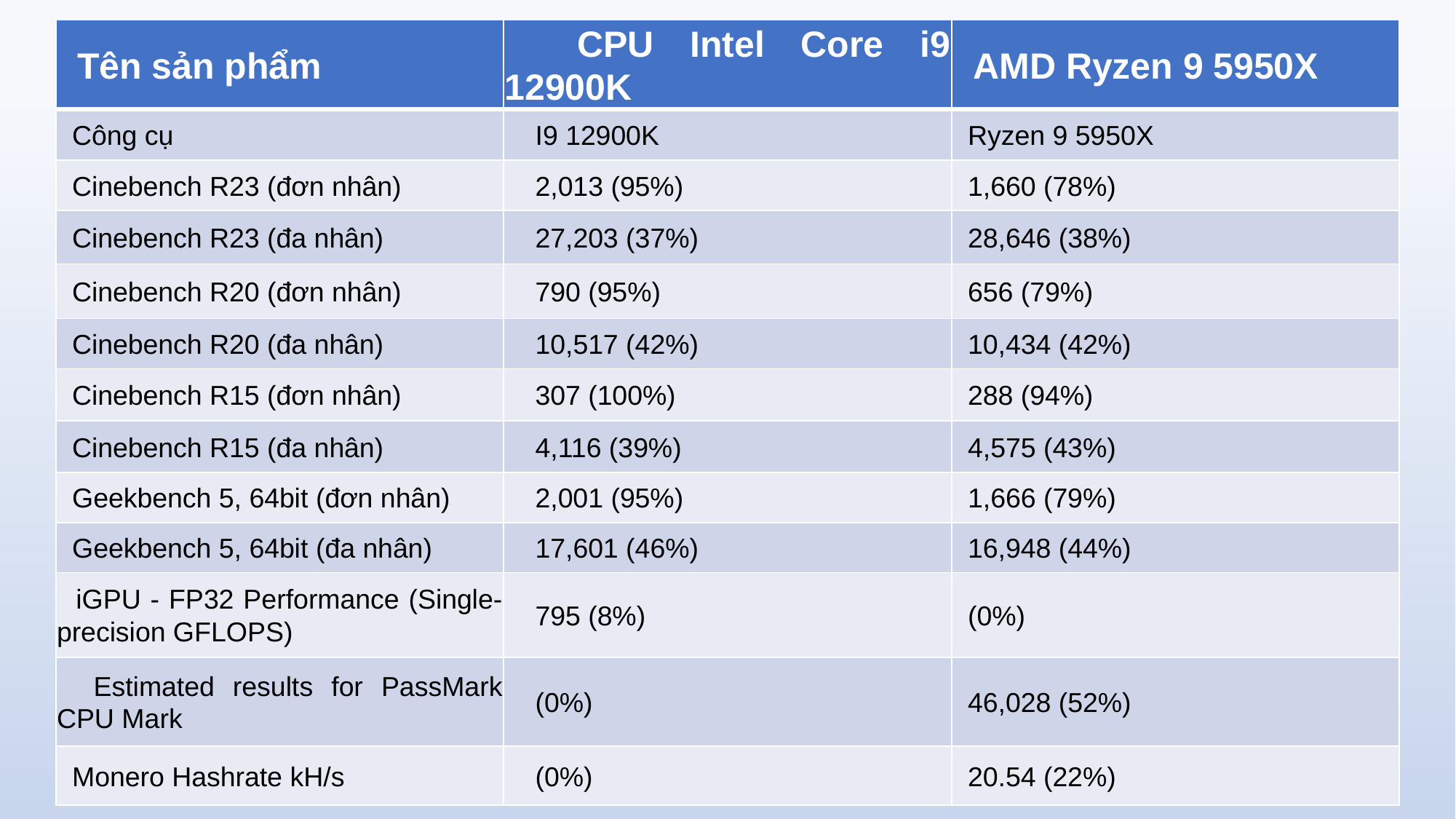

| Tên sản phẩm | CPU Intel Core i9 12900K | AMD Ryzen 9 5950X |
| --- | --- | --- |
| Công cụ | I9 12900K | Ryzen 9 5950X |
| Cinebench R23 (đơn nhân) | 2,013 (95%) | 1,660 (78%) |
| Cinebench R23 (đa nhân) | 27,203 (37%) | 28,646 (38%) |
| Cinebench R20 (đơn nhân) | 790 (95%) | 656 (79%) |
| Cinebench R20 (đa nhân) | 10,517 (42%) | 10,434 (42%) |
| Cinebench R15 (đơn nhân) | 307 (100%) | 288 (94%) |
| Cinebench R15 (đa nhân) | 4,116 (39%) | 4,575 (43%) |
| Geekbench 5, 64bit (đơn nhân) | 2,001 (95%) | 1,666 (79%) |
| Geekbench 5, 64bit (đa nhân) | 17,601 (46%) | 16,948 (44%) |
| iGPU - FP32 Performance (Single- precision GFLOPS) | 795 (8%) | (0%) |
| Estimated results for PassMark CPU Mark | (0%) | 46,028 (52%) |
| Monero Hashrate kH/s | (0%) | 20.54 (22%) |
22120429 - Hoàng Quốc Việt
18